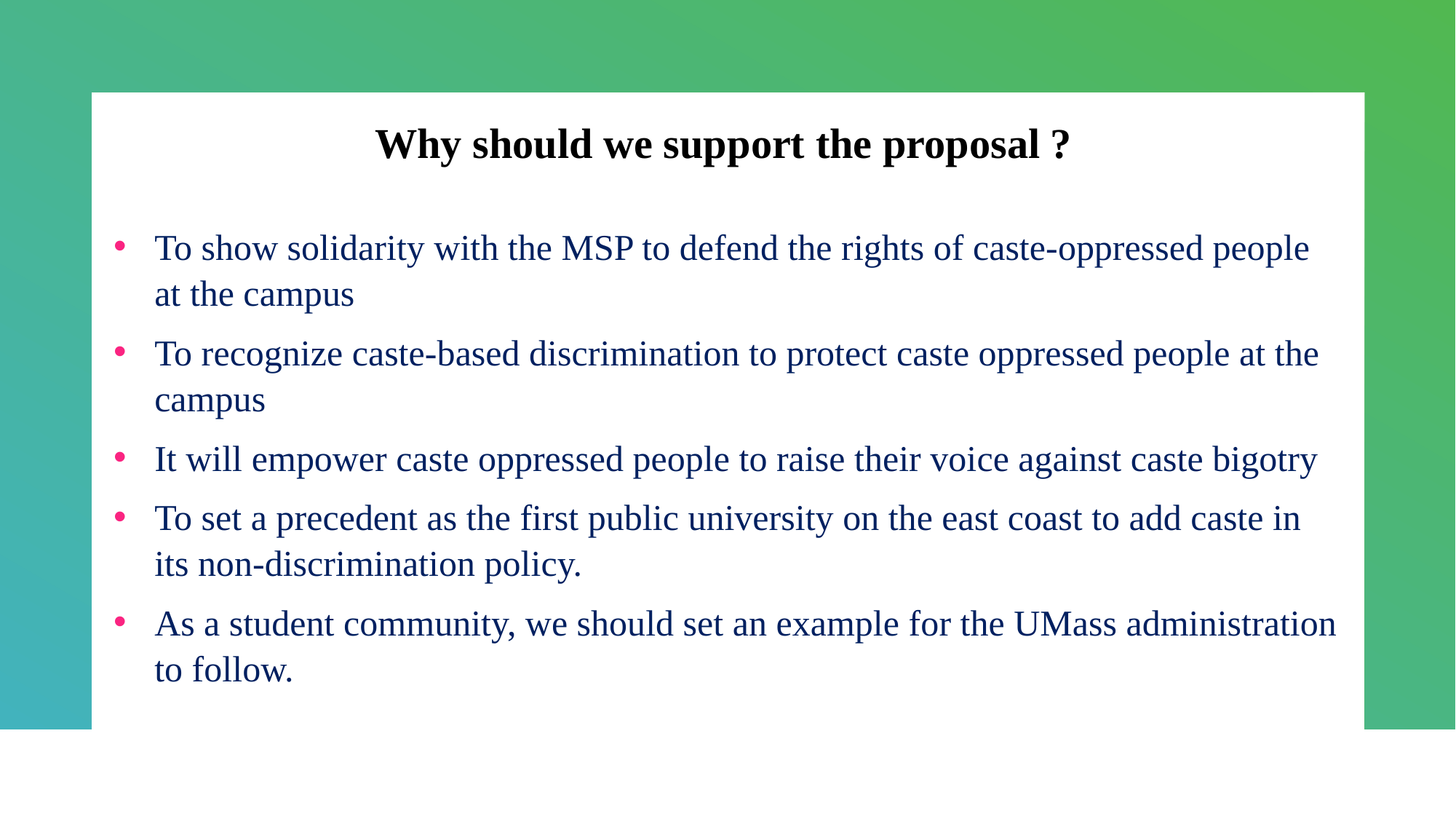

# Why should we support the proposal ?
To show solidarity with the MSP to defend the rights of caste-oppressed people at the campus
To recognize caste-based discrimination to protect caste oppressed people at the campus
It will empower caste oppressed people to raise their voice against caste bigotry
To set a precedent as the first public university on the east coast to add caste in its non-discrimination policy.
As a student community, we should set an example for the UMass administration to follow.